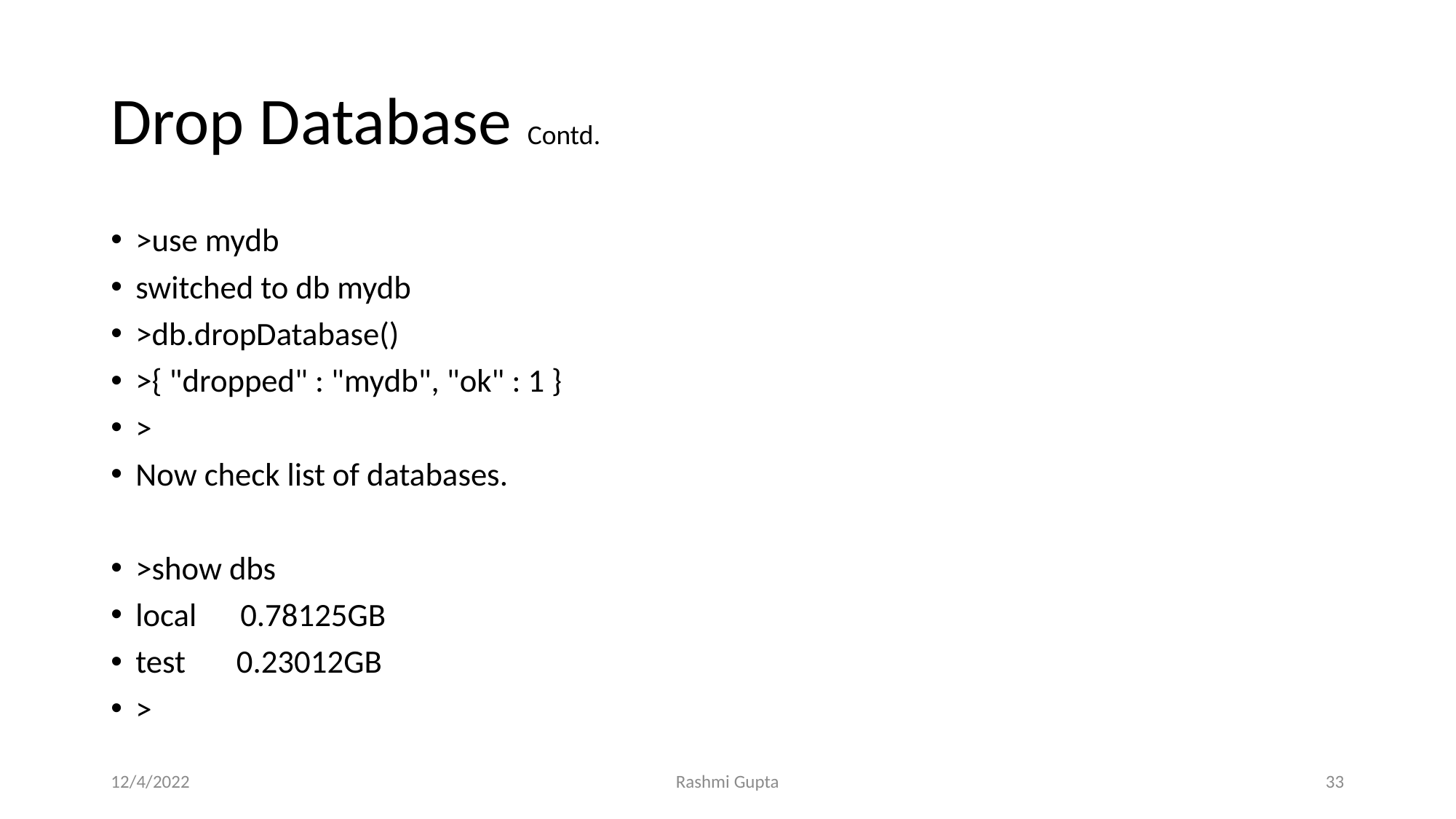

# Drop Database Contd.
>use mydb
switched to db mydb
>db.dropDatabase()
>{ "dropped" : "mydb", "ok" : 1 }
>
Now check list of databases.

>show dbs
local      0.78125GB
test       0.23012GB
>
12/4/2022
Rashmi Gupta
33